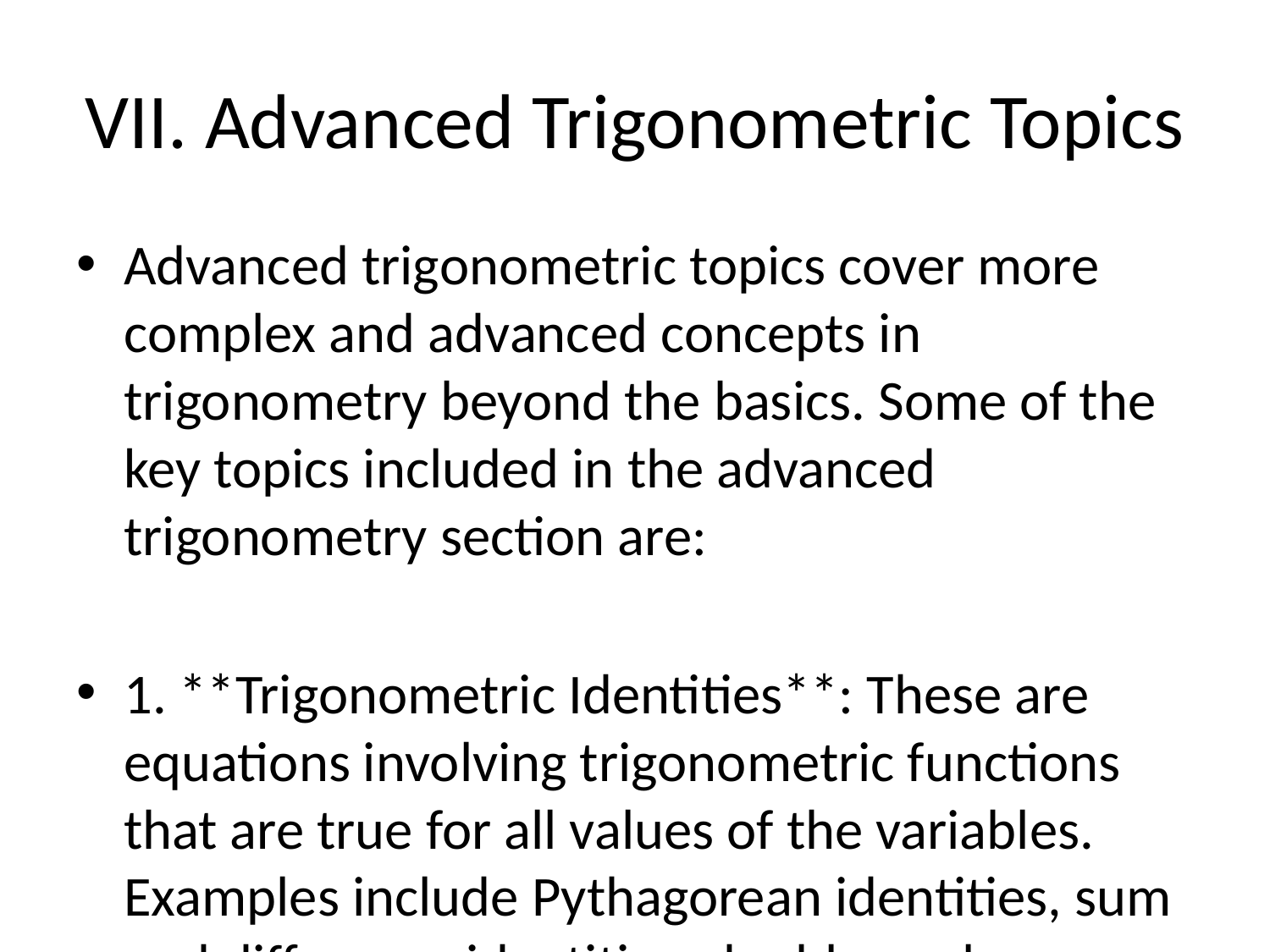

# VII. Advanced Trigonometric Topics
Advanced trigonometric topics cover more complex and advanced concepts in trigonometry beyond the basics. Some of the key topics included in the advanced trigonometry section are:

1. **Trigonometric Identities**: These are equations involving trigonometric functions that are true for all values of the variables. Examples include Pythagorean identities, sum and difference identities, double angle identities, and half-angle identities.

2. **Trigonometric Equations**: These are equations that involve trigonometric functions that need to be solved for specific unknown values. There are various techniques like factoring, using trigonometric identities, and applying trigonometric functions' properties to solve these equations.